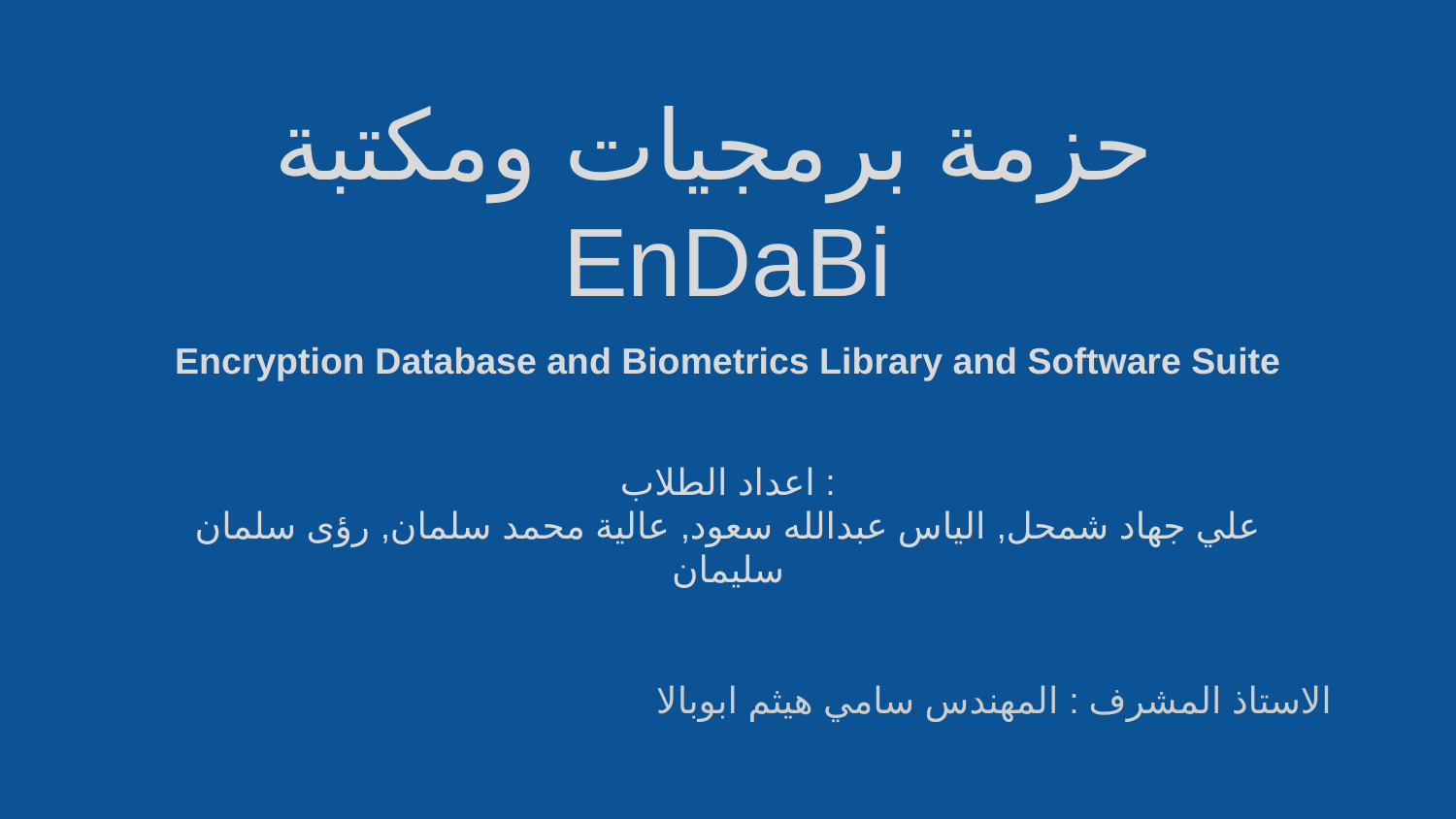

حزمة برمجيات ومكتبة
EnDaBi
# Encryption Database and Biometrics Library and Software Suite
اعداد الطلاب :
علي جهاد شمحل, الياس عبدالله سعود, عالية محمد سلمان, رؤى سلمان سليمان
الاستاذ المشرف : المهندس سامي هيثم ابوبالا